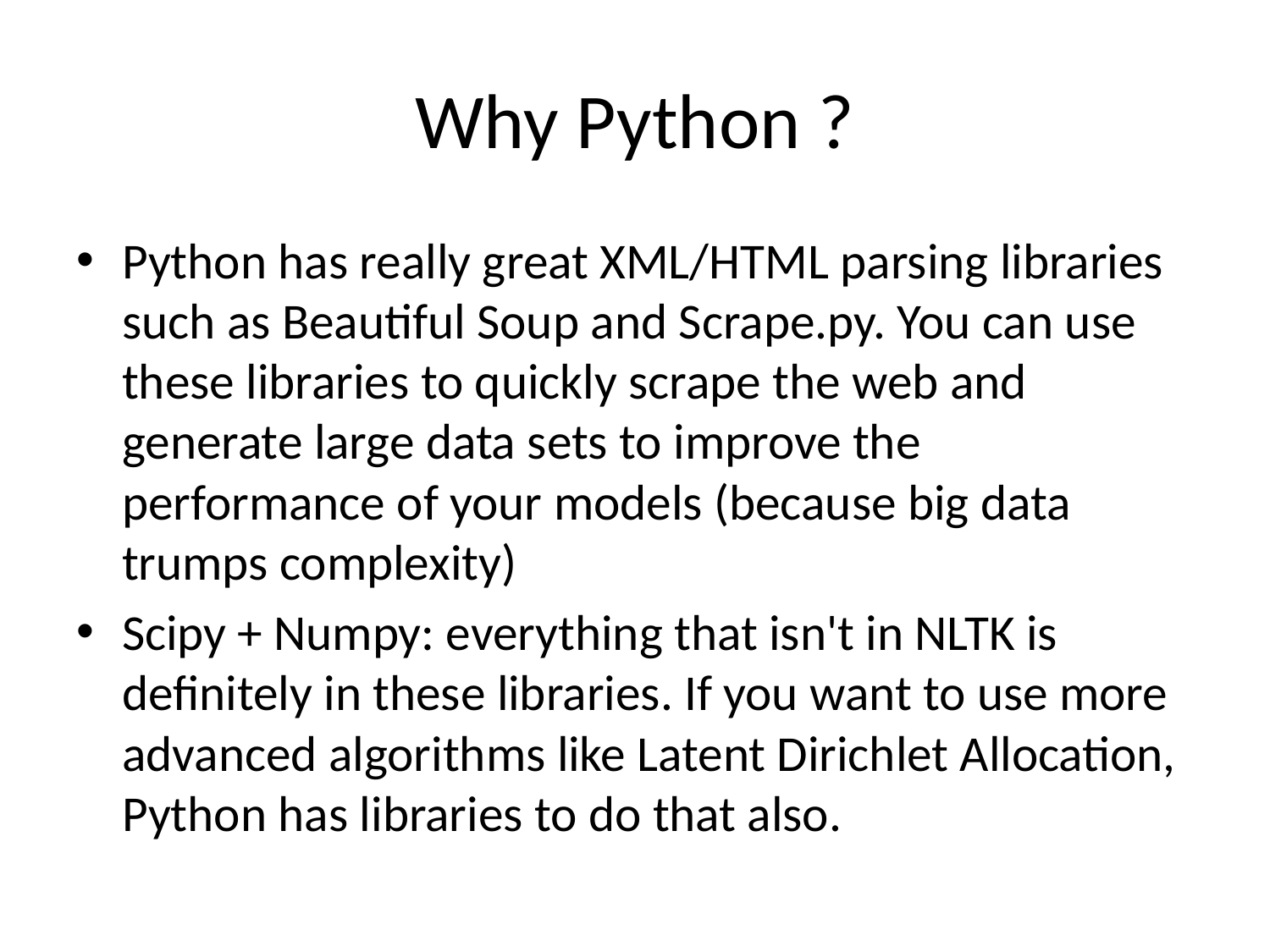

# Why Python ?
Python has really great XML/HTML parsing libraries such as Beautiful Soup and Scrape.py. You can use these libraries to quickly scrape the web and generate large data sets to improve the performance of your models (because big data trumps complexity)
Scipy + Numpy: everything that isn't in NLTK is definitely in these libraries. If you want to use more advanced algorithms like Latent Dirichlet Allocation, Python has libraries to do that also.